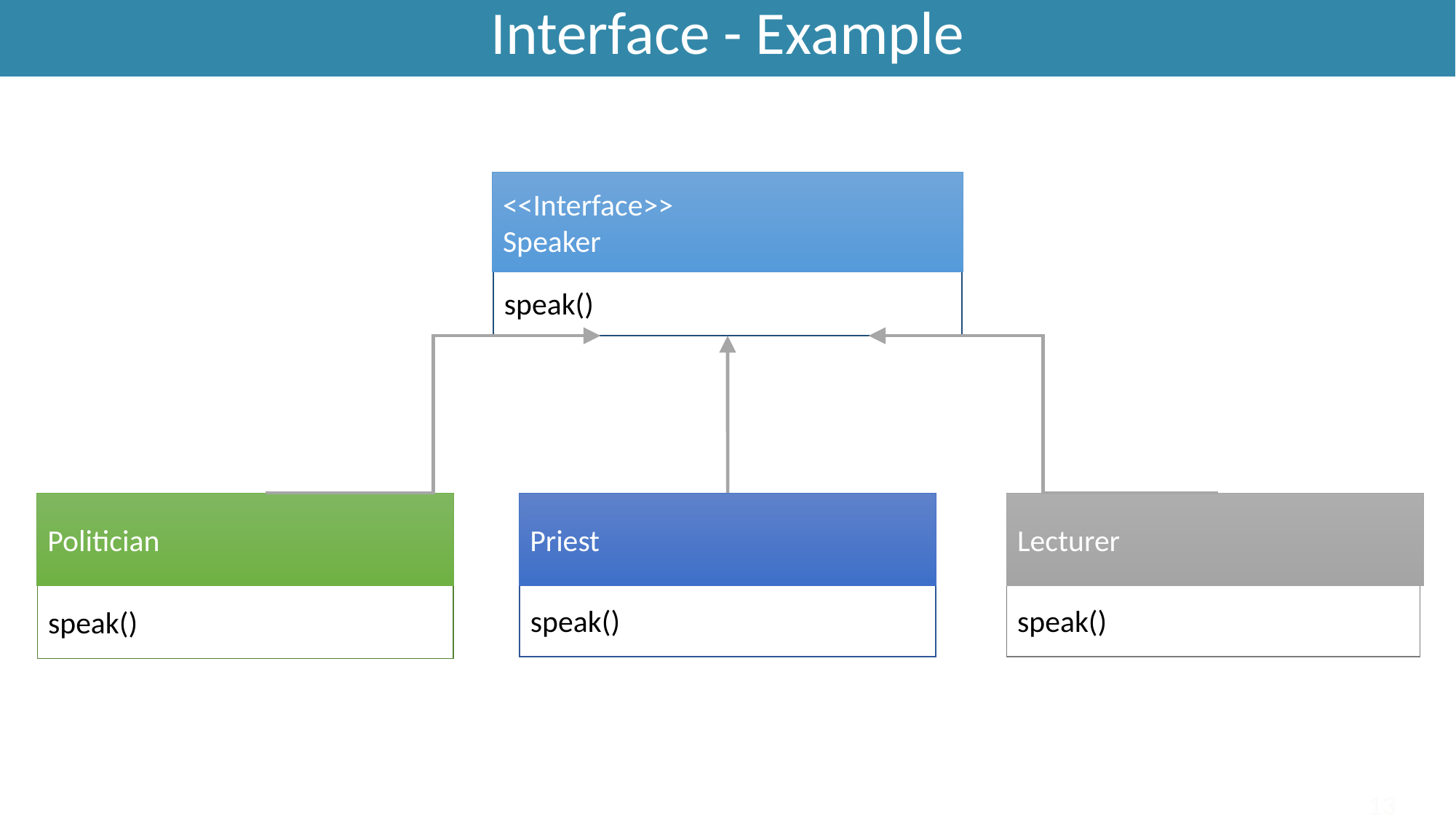

# Interface - Example
<<Interface>>
Speaker
speak()
Priest
speak()
Lecturer
speak()
Politician
speak()